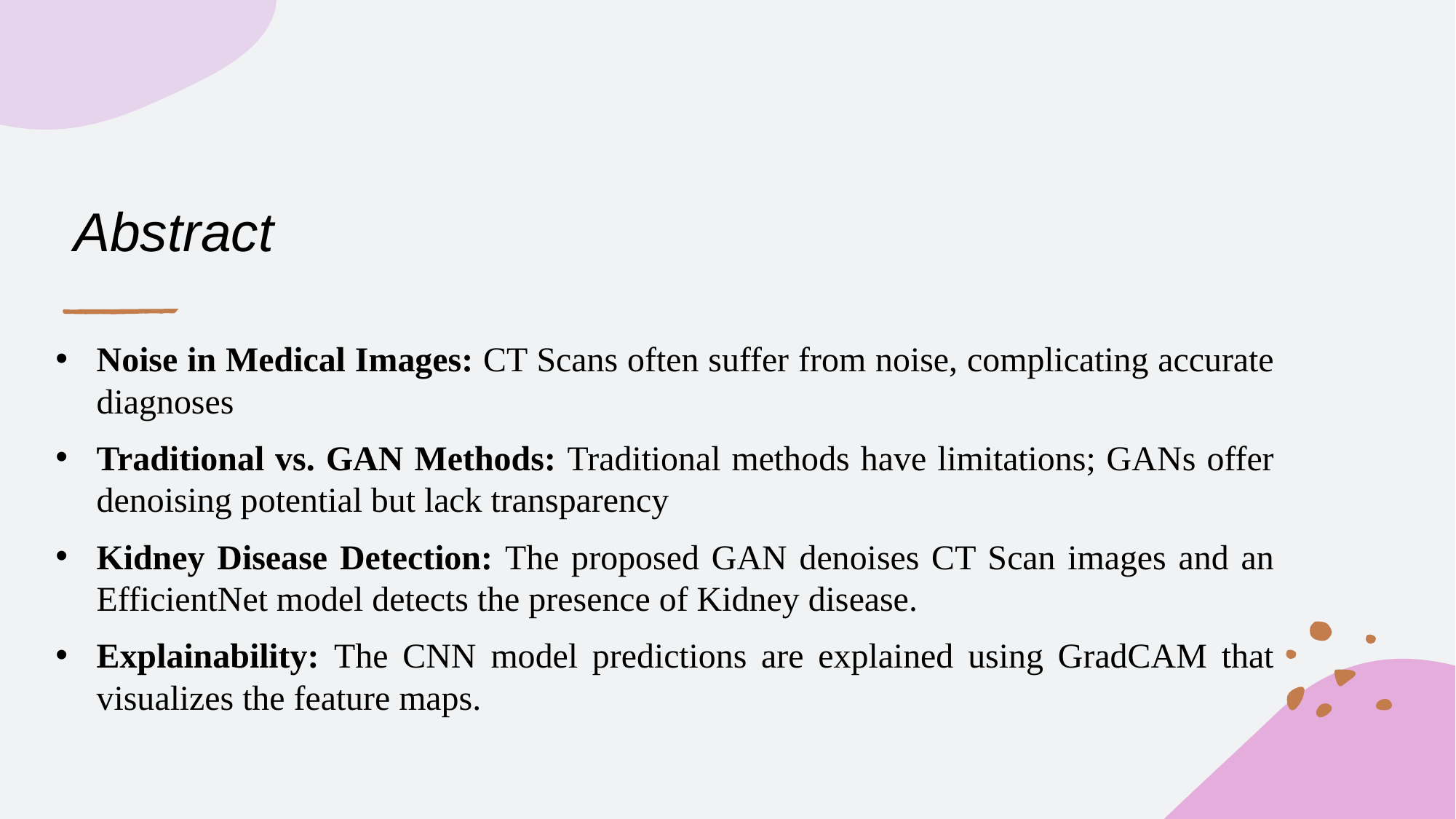

# Abstract

Noise in Medical Images: CT Scans often suffer from noise, complicating accurate diagnoses
Traditional vs. GAN Methods: Traditional methods have limitations; GANs offer denoising potential but lack transparency
Kidney Disease Detection: The proposed GAN denoises CT Scan images and an EfficientNet model detects the presence of Kidney disease.
Explainability: The CNN model predictions are explained using GradCAM that visualizes the feature maps.